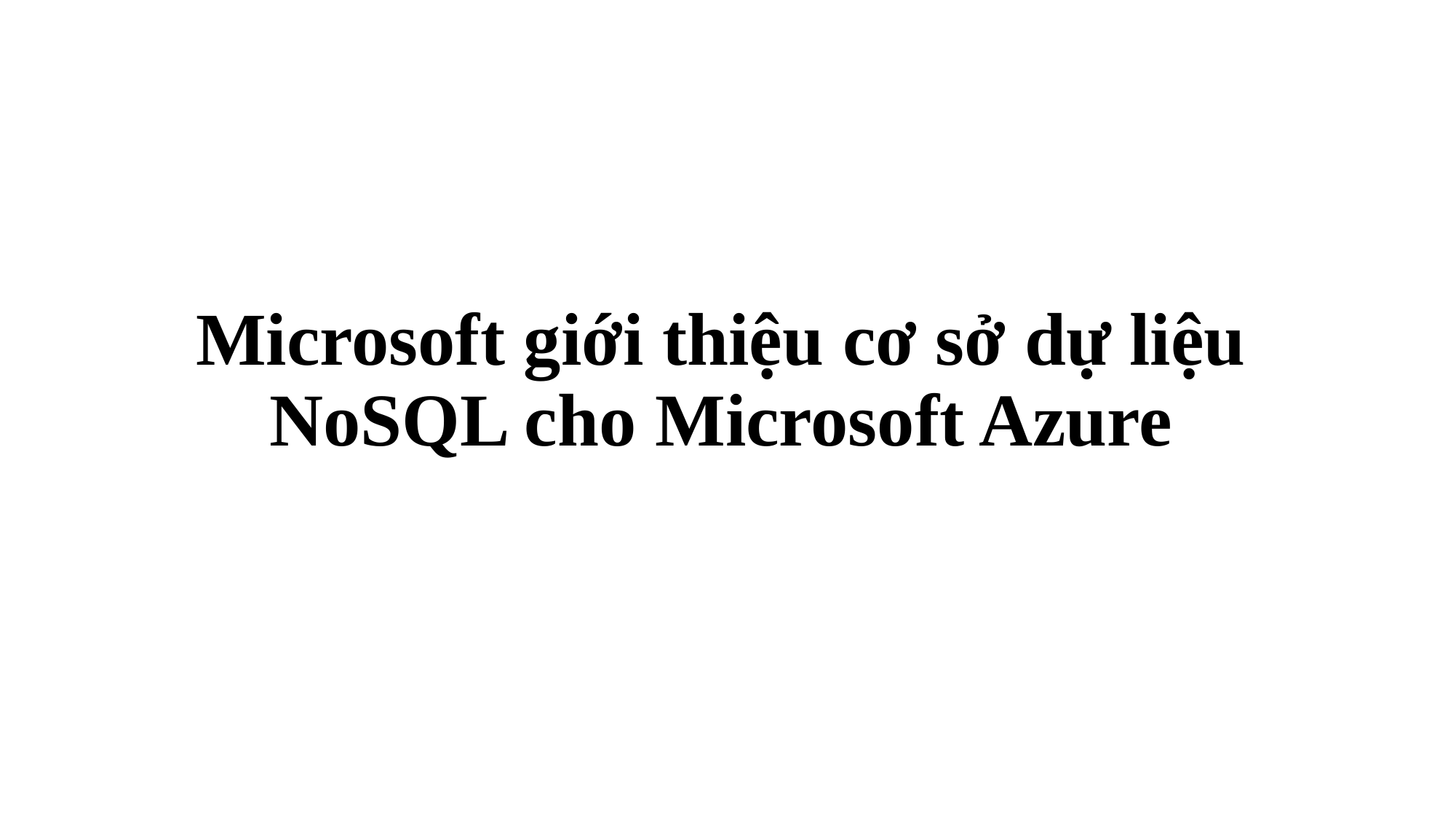

# Microsoft giới thiệu cơ sở dự liệu NoSQL cho Microsoft Azure